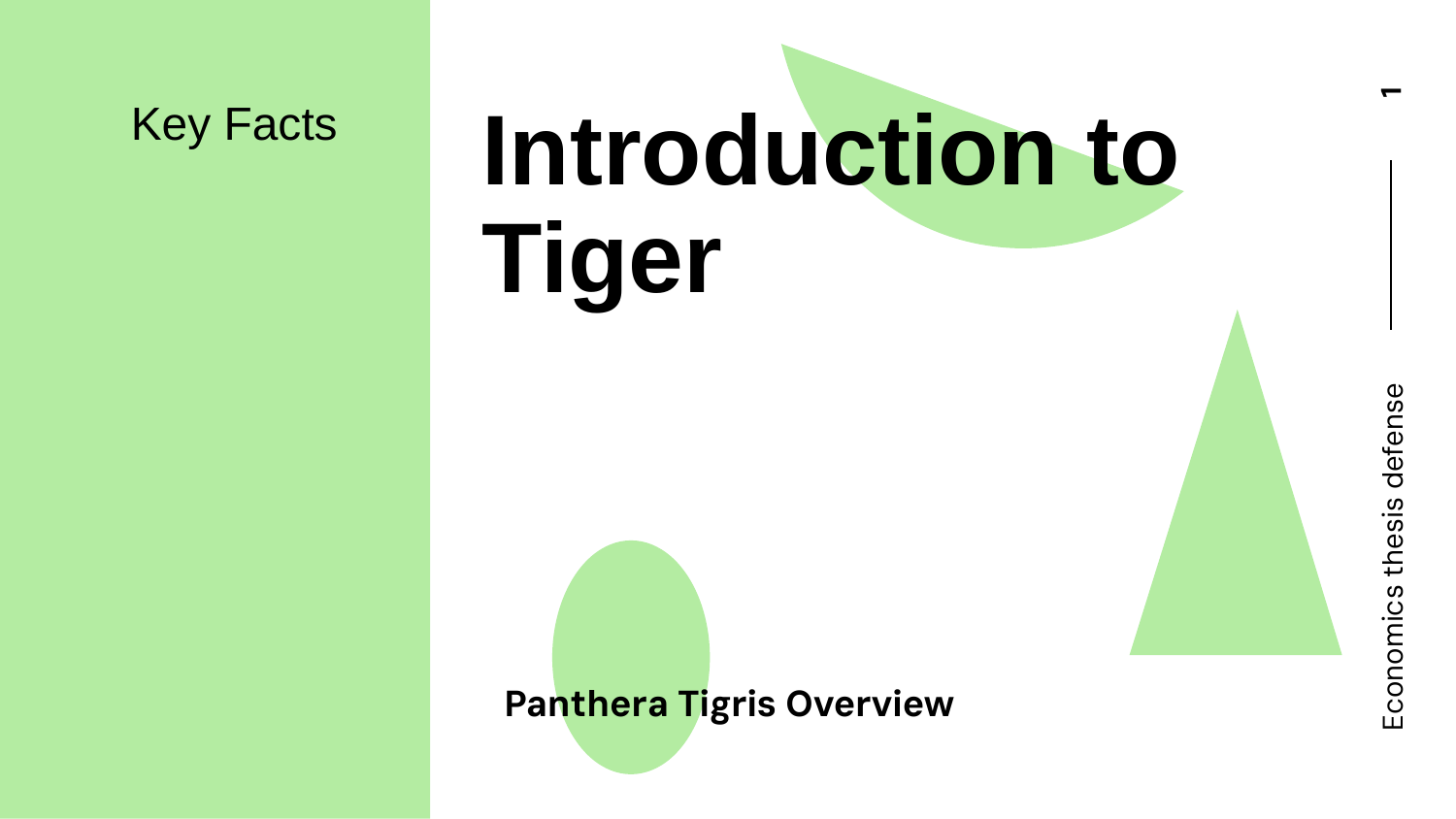

Key Facts
# Introduction to Tiger
1
Economics thesis defense
Panthera Tigris Overview